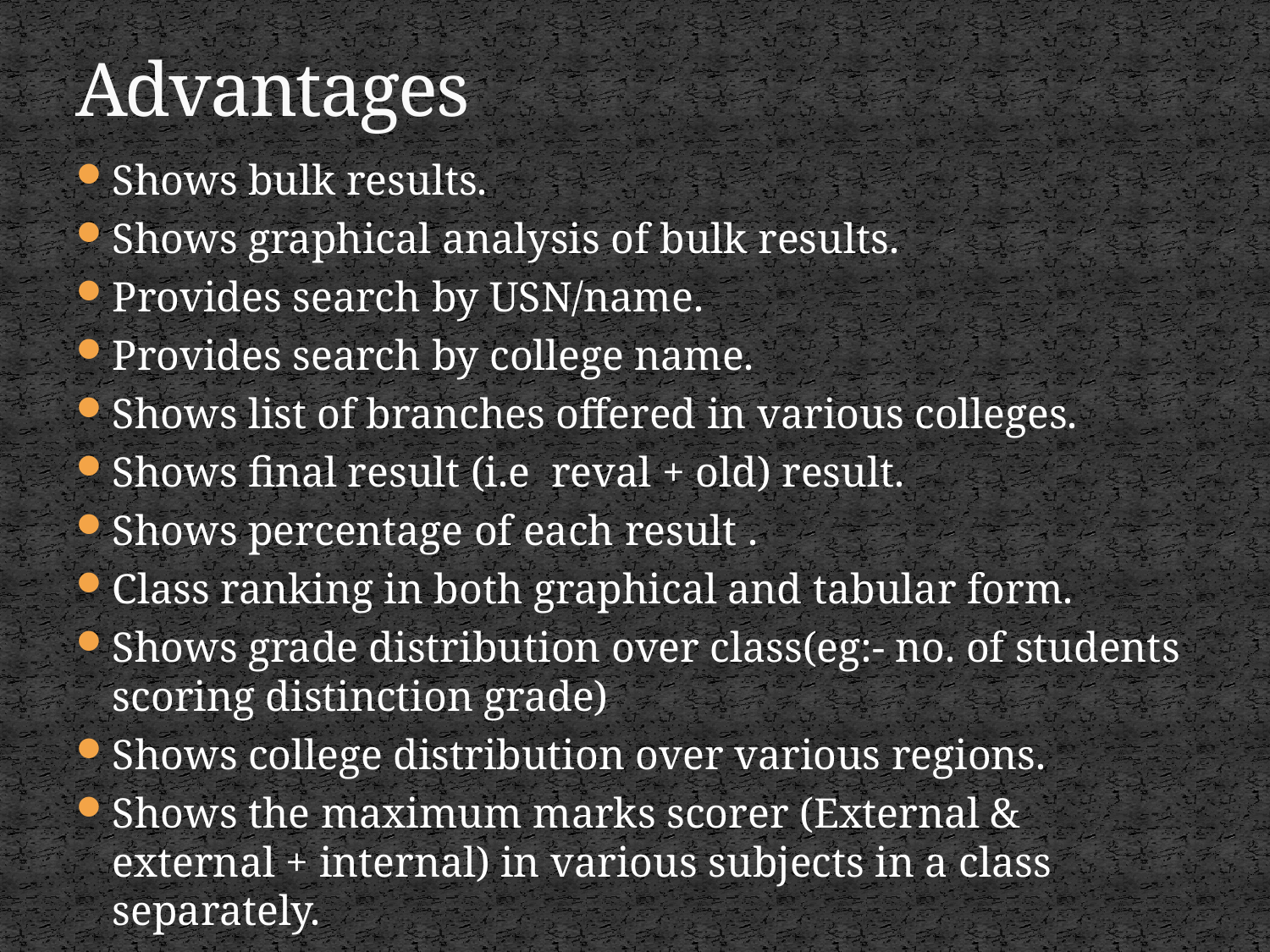

# Advantages
Shows bulk results.
Shows graphical analysis of bulk results.
Provides search by USN/name.
Provides search by college name.
Shows list of branches offered in various colleges.
Shows final result (i.e  reval + old) result.
Shows percentage of each result .
Class ranking in both graphical and tabular form.
Shows grade distribution over class(eg:- no. of students scoring distinction grade)
Shows college distribution over various regions.
Shows the maximum marks scorer (External & external + internal) in various subjects in a class separately.